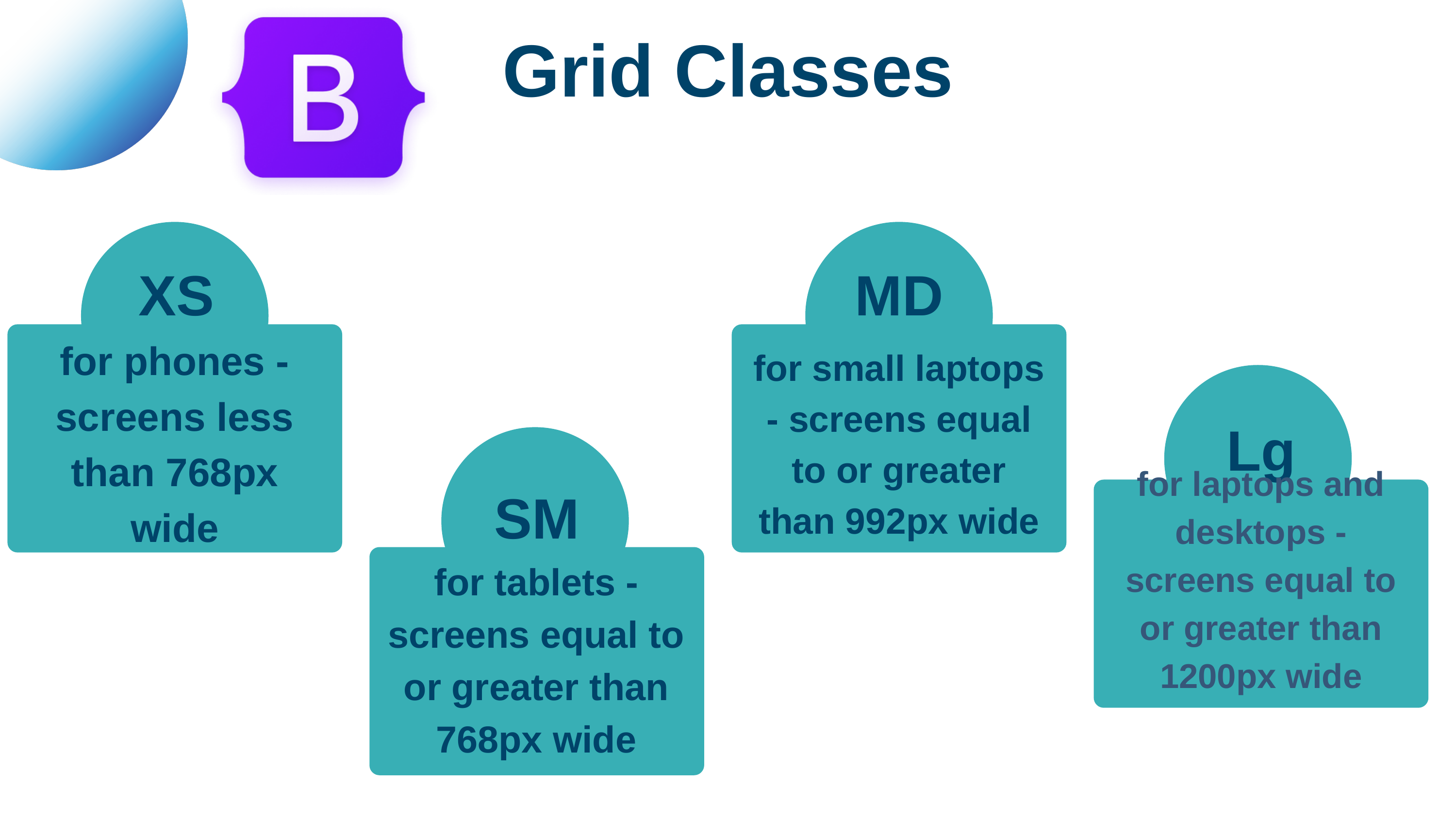

Grid Classes

XS
MD

for phones - screens less than 768px wide
for small laptops - screens equal to or greater than 992px wide

Lg

SM

for laptops and desktops - screens equal to or greater than 1200px wide

for tablets - screens equal to or greater than 768px wide